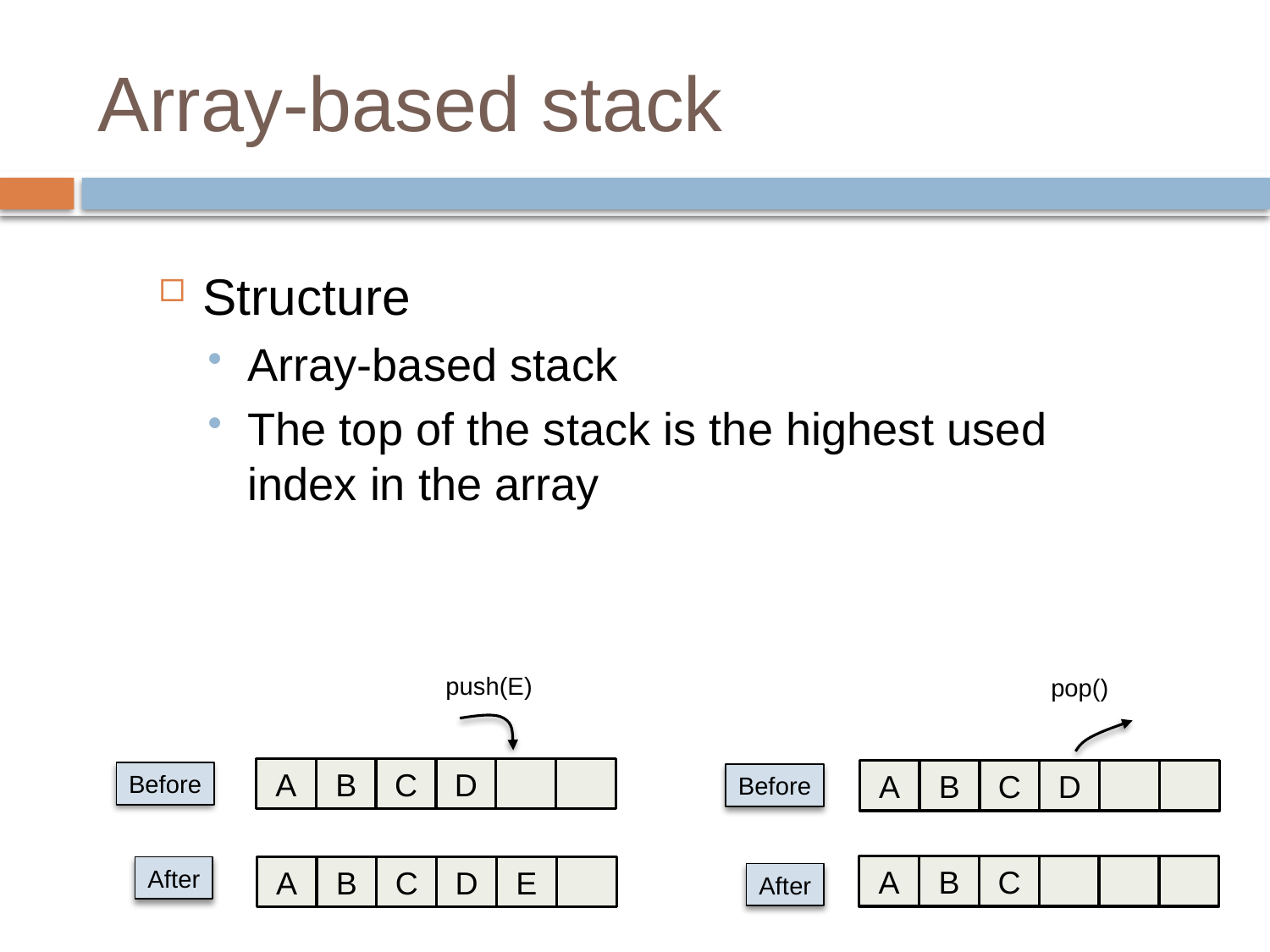

# Array-based stack
Structure
Array-based stack
The top of the stack is the highest used index in the array

push(E)

A
B
C
D

Before
After
A
B
C
D
E

pop()

A
B
C
D

Before
A
B
C

After